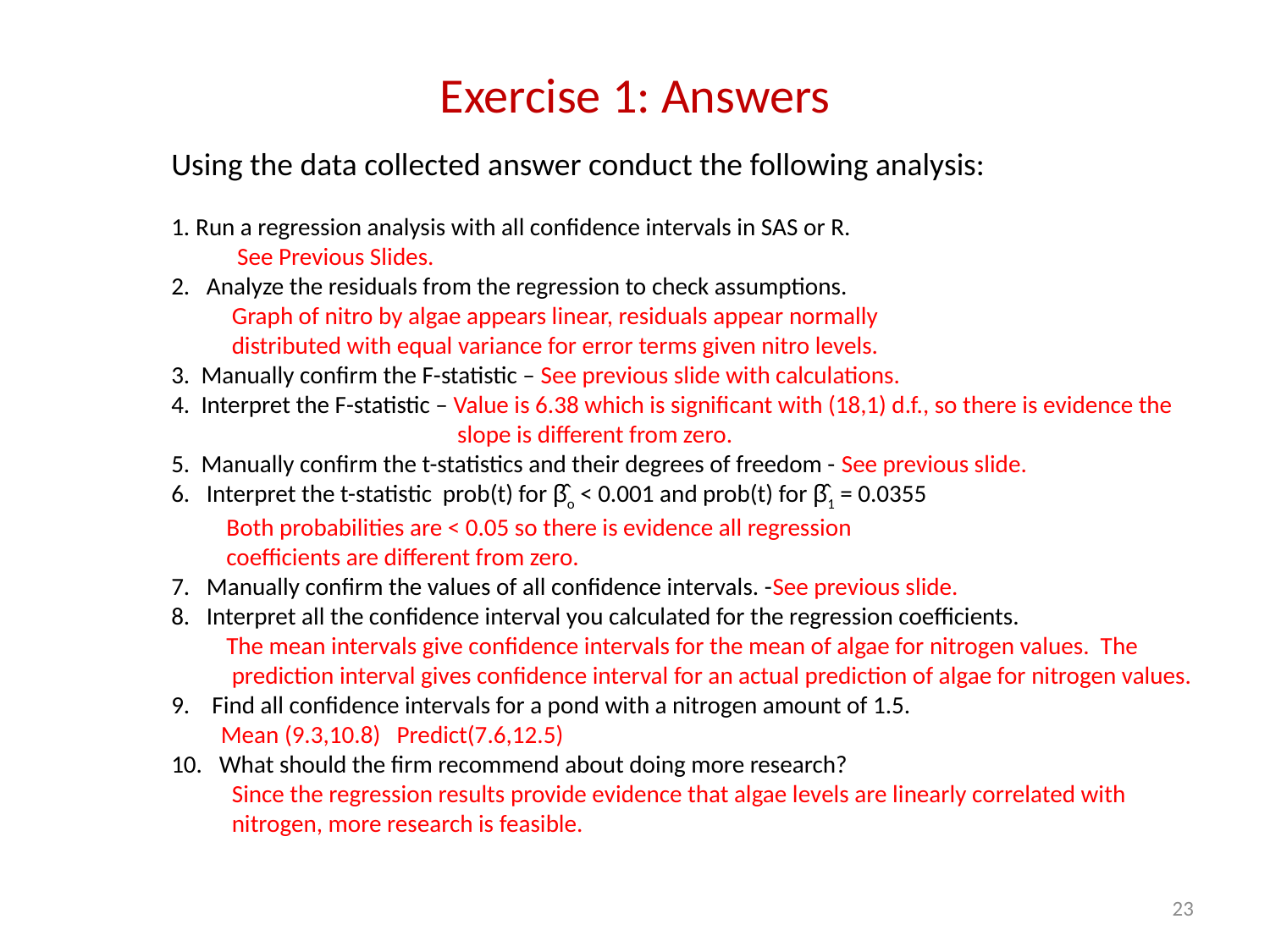

# Exercise 1: Answers
Using the data collected answer conduct the following analysis:

 Run a regression analysis with all confidence intervals in SAS or R.
            See Previous Slides.
   Analyze the residuals from the regression to check assumptions.
           Graph of nitro by algae appears linear, residuals appear normally
           distributed with equal variance for error terms given nitro levels.
  Manually confirm the F-statistic – See previous slide with calculations.
  Interpret the F-statistic – Value is 6.38 which is significant with (18,1) d.f., so there is evidence the
                                                    slope is different from zero.
  Manually confirm the t-statistics and their degrees of freedom - See previous slide.
   Interpret the t-statistic  prob(t) for β̂o < 0.001 and prob(t) for β̂1 = 0.0355
          Both probabilities are < 0.05 so there is evidence all regression
          coefficients are different from zero.
   Manually confirm the values of all confidence intervals. -See previous slide.
   Interpret all the confidence interval you calculated for the regression coefficients.
          The mean intervals give confidence intervals for the mean of algae for nitrogen values.  The
           prediction interval gives confidence interval for an actual prediction of algae for nitrogen values.
    Find all confidence intervals for a pond with a nitrogen amount of 1.5.
         Mean (9.3,10.8)   Predict(7.6,12.5)
   What should the firm recommend about doing more research?
           Since the regression results provide evidence that algae levels are linearly correlated with
           nitrogen, more research is feasible.
23